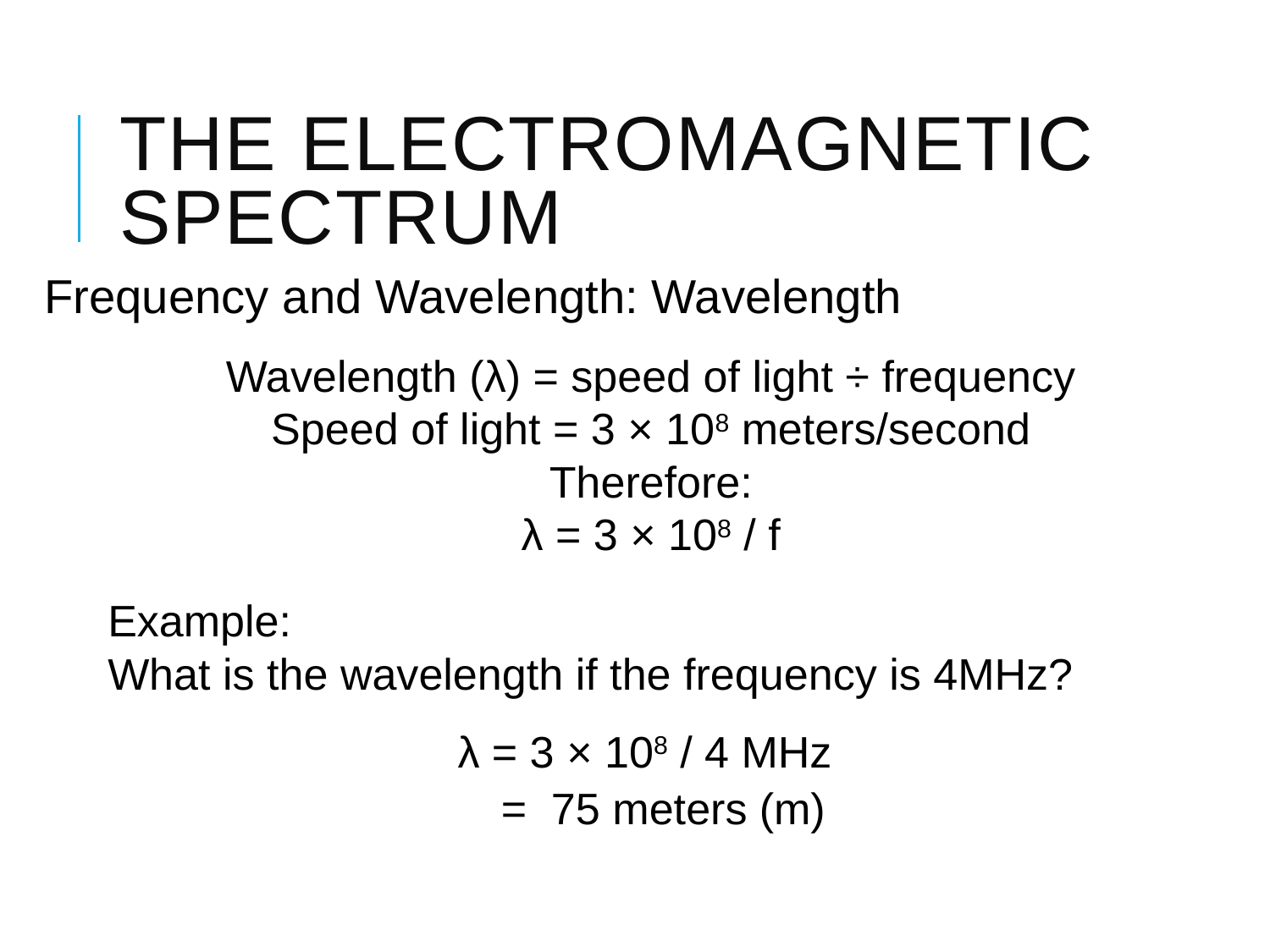

# The Electromagnetic Spectrum
Frequency and Wavelength: Wavelength

Wavelength (λ) = speed of light ÷ frequency
Speed of light = 3 × 108 meters/second
Therefore:
λ = 3 × 108 / f
Example:
What is the wavelength if the frequency is 4MHz?

λ = 3 × 108 / 4 MHz
  =  75 meters (m)